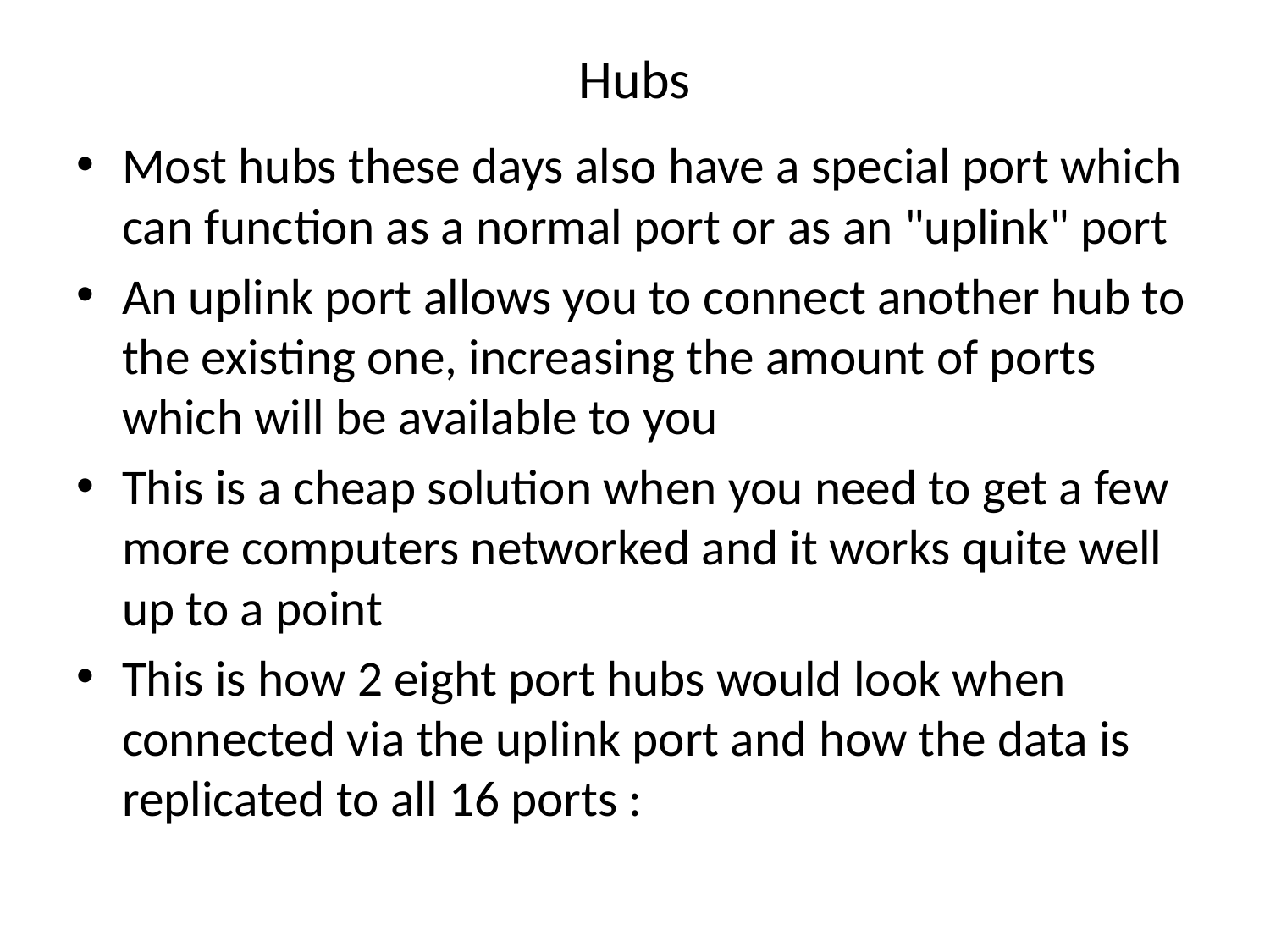

# Hubs
Most hubs these days also have a special port which can function as a normal port or as an "uplink" port
An uplink port allows you to connect another hub to the existing one, increasing the amount of ports which will be available to you
This is a cheap solution when you need to get a few more computers networked and it works quite well up to a point
This is how 2 eight port hubs would look when connected via the uplink port and how the data is replicated to all 16 ports :